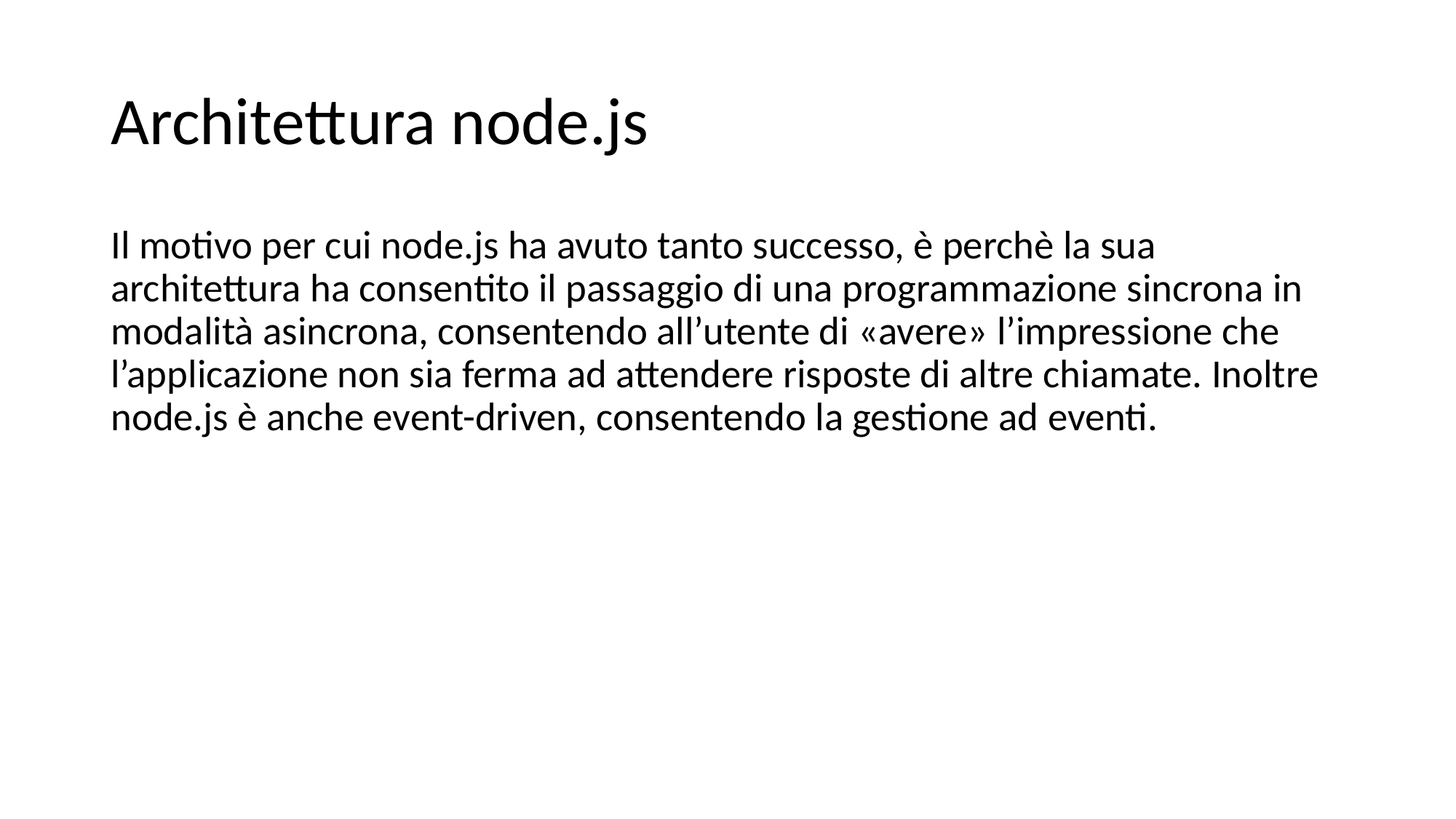

# Architettura node.js
Il motivo per cui node.js ha avuto tanto successo, è perchè la sua architettura ha consentito il passaggio di una programmazione sincrona in modalità asincrona, consentendo all’utente di «avere» l’impressione che l’applicazione non sia ferma ad attendere risposte di altre chiamate. Inoltre node.js è anche event-driven, consentendo la gestione ad eventi.